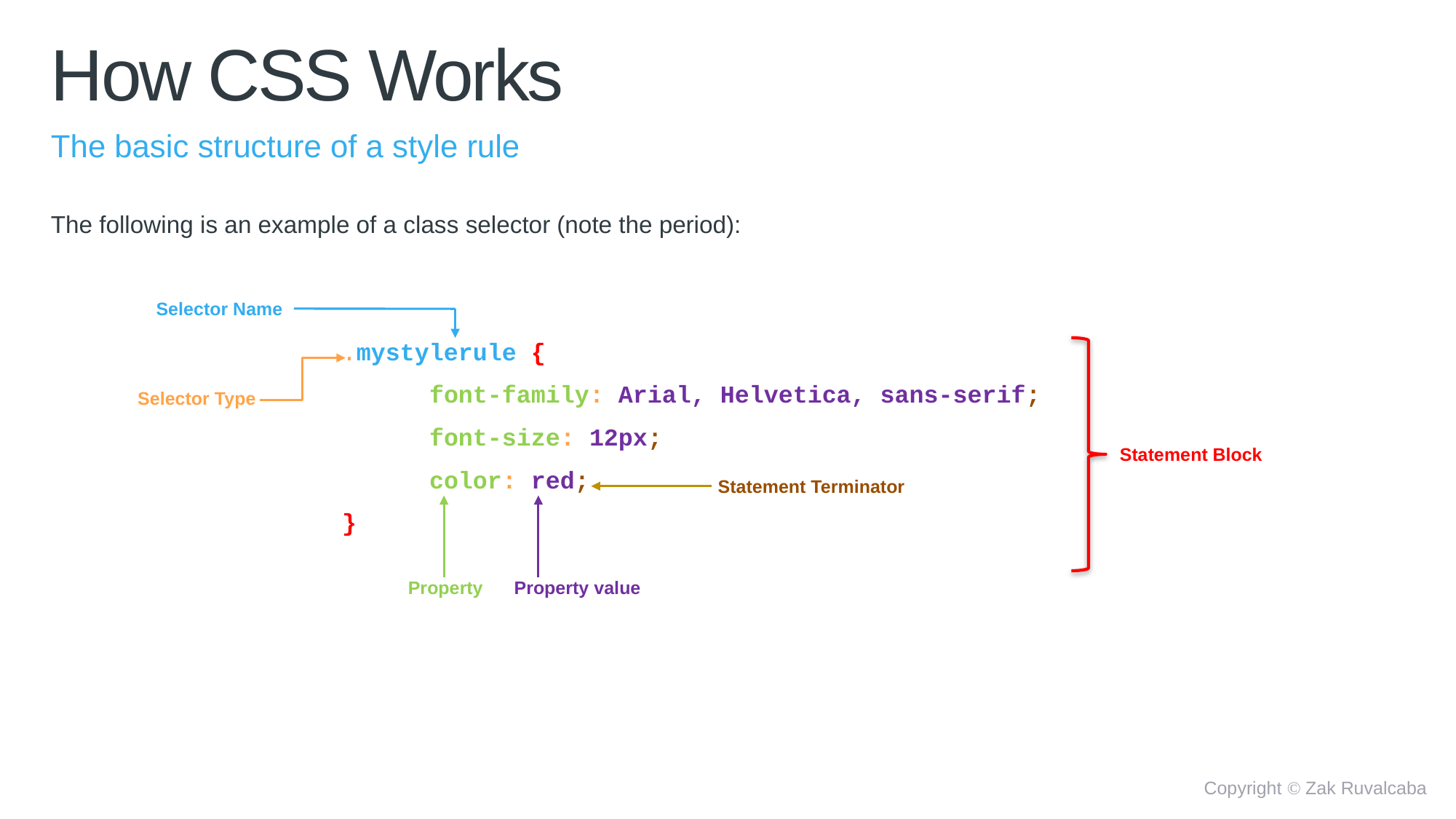

# How CSS Works
The basic structure of a style rule
The following is an example of a class selector (note the period):

                    .mystylerule {
                          font-family: Arial, Helvetica, sans-serif;
                          font-size: 12px;
                          color: red;
                    }
Selector Name

Selector Type
Statement Block
Statement Terminator
Property value
Property